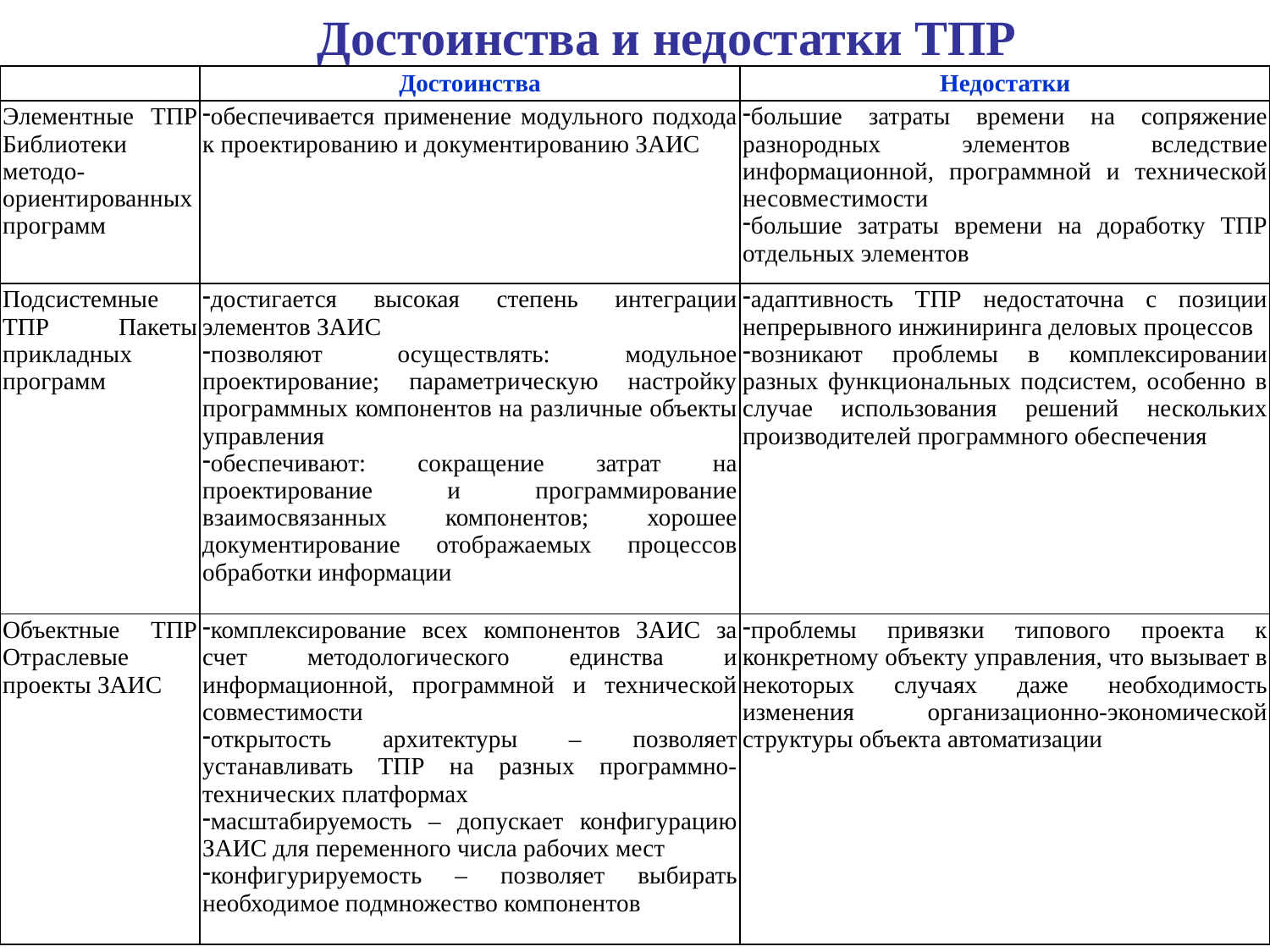

Достоинства и недостатки ТПР
|  | Достоинства | Недостатки |
| --- | --- | --- |
| Элементные ТПР Библиотеки методо-ориентированных программ | обеспечивается применение модульного подхода к проектированию и документированию ЗАИС | большие затраты времени на сопряжение разнородных элементов вследствие информационной, программной и технической несовместимости большие затраты времени на доработку ТПР отдельных элементов |
| Подсистемные ТПР Пакеты прикладных программ | достигается высокая степень интеграции элементов ЗАИС позволяют осуществлять: модульное проектирование; параметрическую настройку программных компонентов на различные объекты управления обеспечивают: сокращение затрат на проектирование и программирование взаимосвязанных компонентов; хорошее документирование отображаемых процессов обработки информации | адаптивность ТПР недостаточна с позиции непрерывного инжиниринга деловых процессов возникают проблемы в комплексировании разных функциональных подсистем, особенно в случае использования решений нескольких производителей программного обеспечения |
| Объектные ТПР Отраслевые проекты ЗАИС | комплексирование всех компонентов ЗАИС за счет методологического единства и информационной, программной и технической совместимости открытость архитектуры – позволяет устанавливать ТПР на разных программно-технических платформах масштабируемость – допускает конфигурацию ЗАИС для переменного числа рабочих мест конфигурируемость – позволяет выбирать необходимое подмножество компонентов | проблемы привязки типового проекта к конкретному объекту управления, что вызывает в некоторых случаях даже необходимость изменения организационно-экономической структуры объекта автоматизации |